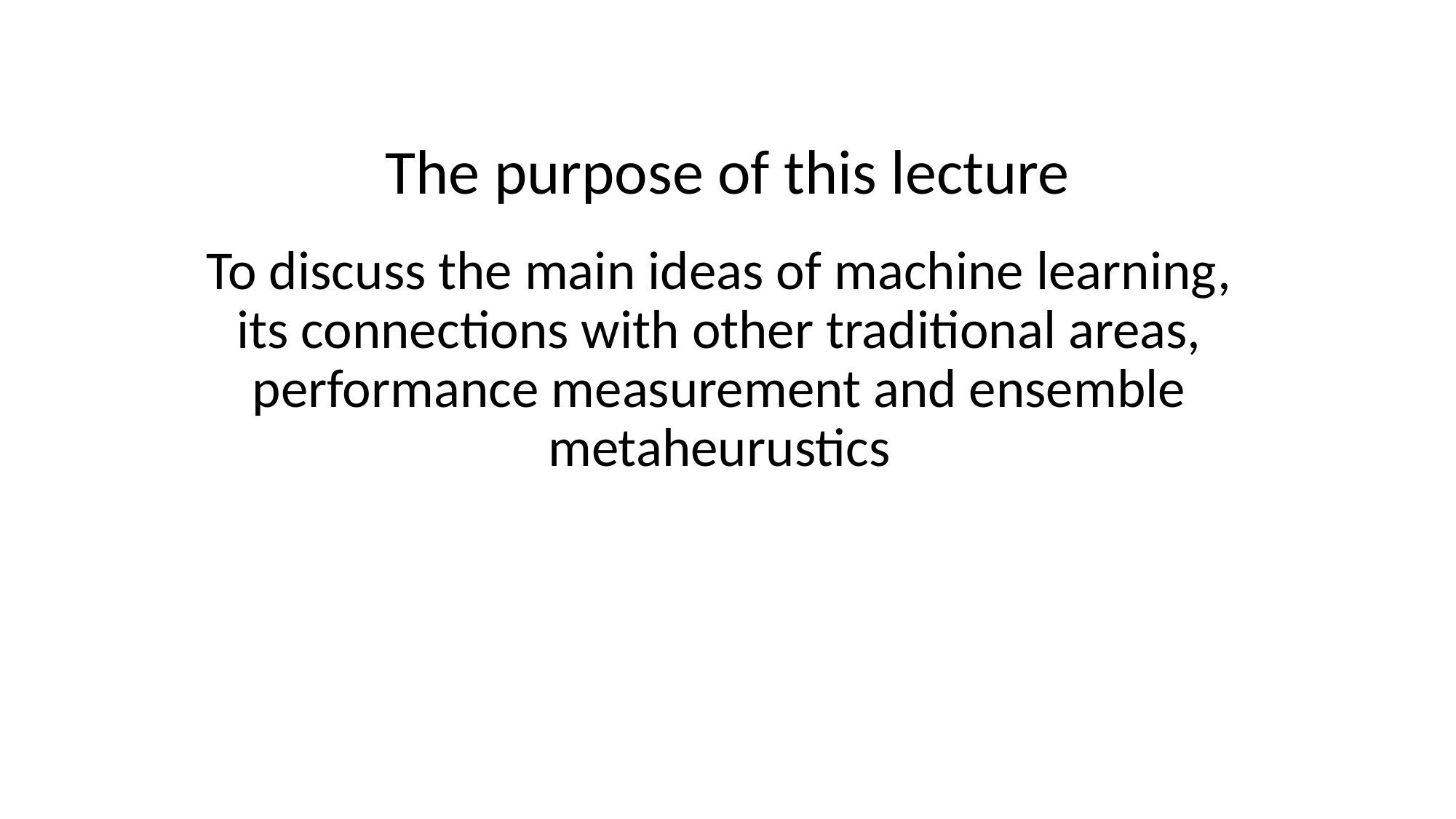

# The purpose of this lecture
To discuss the main ideas of machine learning, its connections with other traditional areas, performance measurement and ensemble metaheurustics